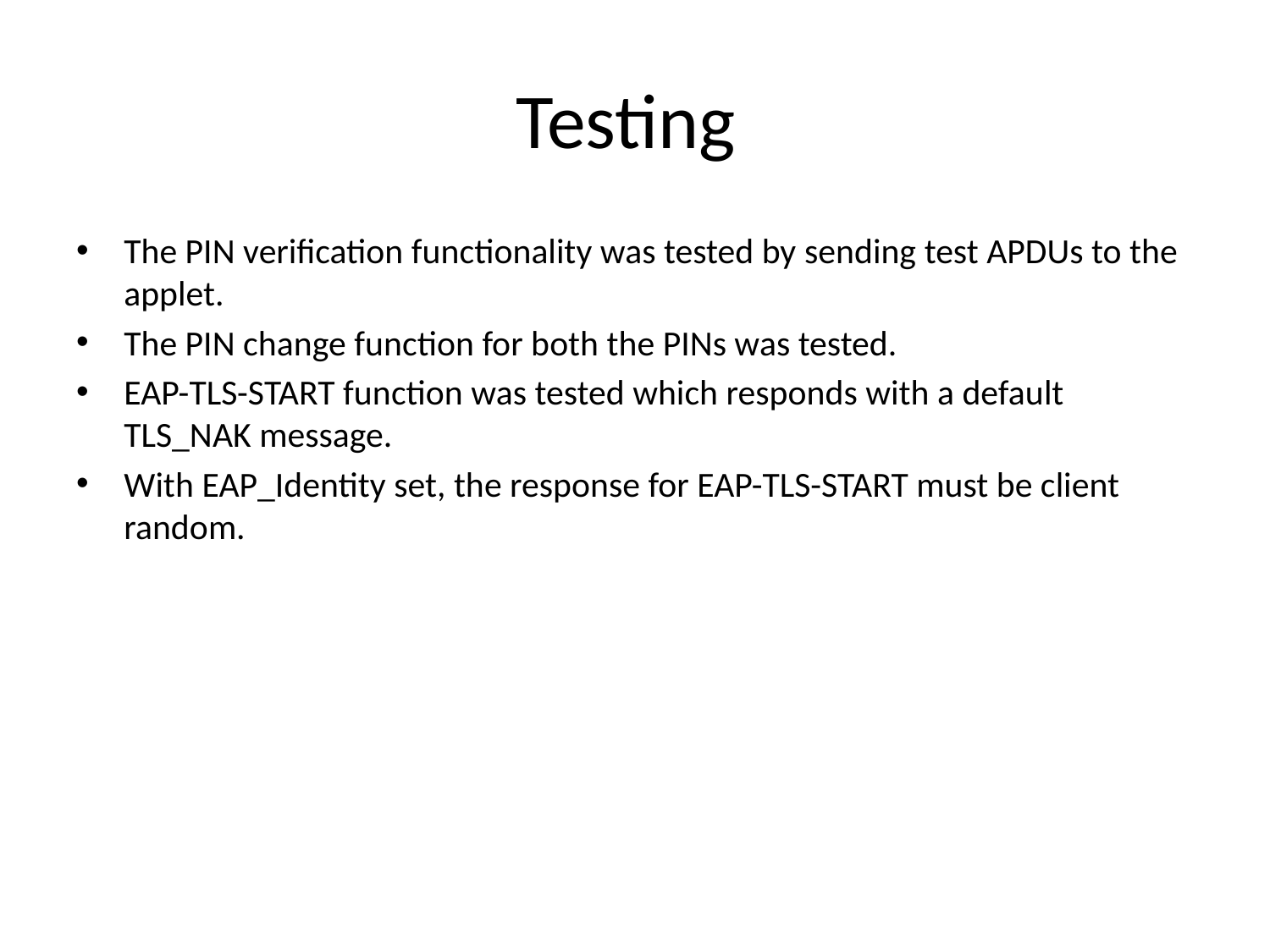

# Testing
The PIN verification functionality was tested by sending test APDUs to the applet.
The PIN change function for both the PINs was tested.
EAP-TLS-START function was tested which responds with a default TLS_NAK message.
With EAP_Identity set, the response for EAP-TLS-START must be client random.